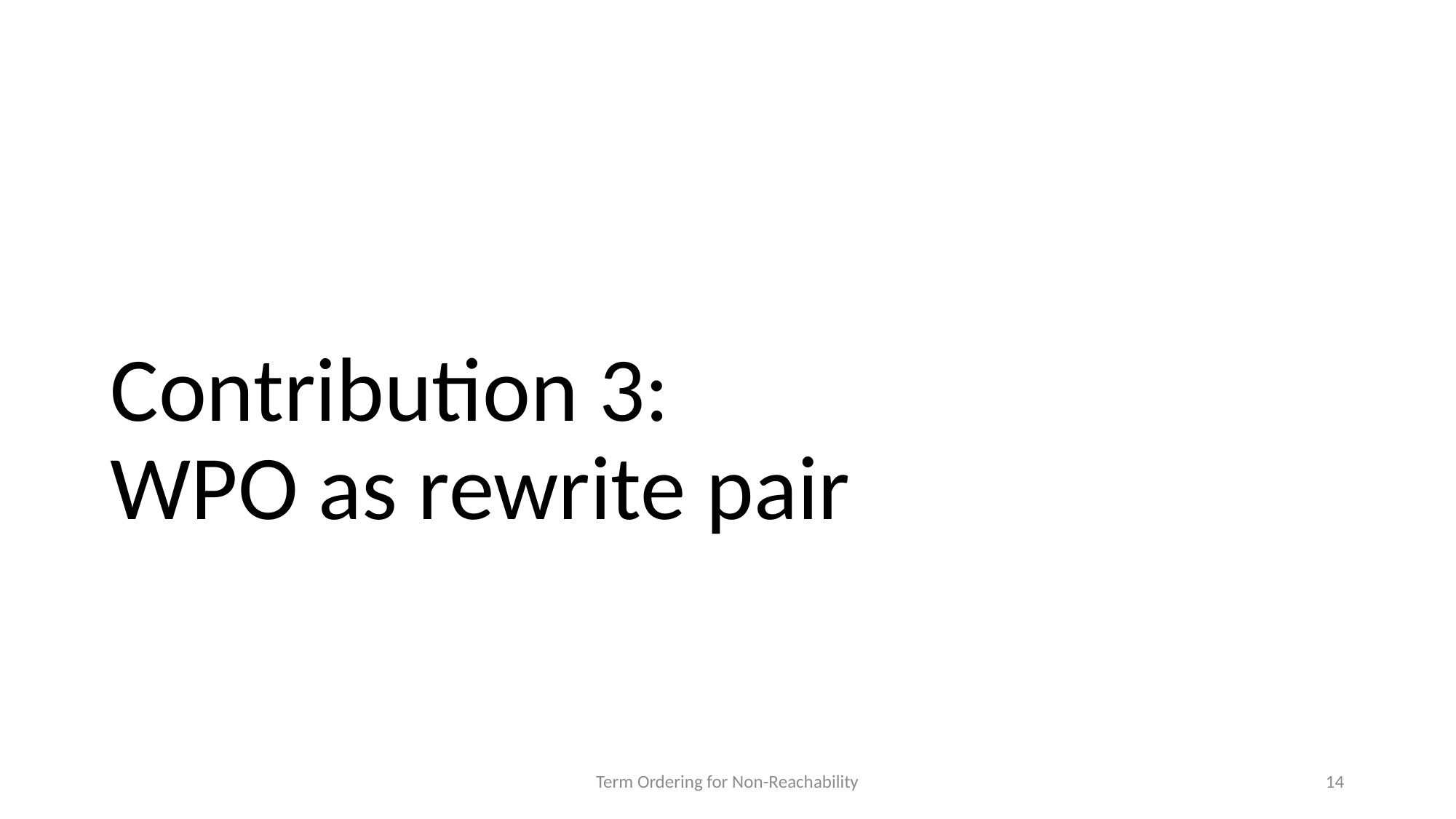

# Contribution 3: WPO as rewrite pair

Term Ordering for Non-Reachability
14